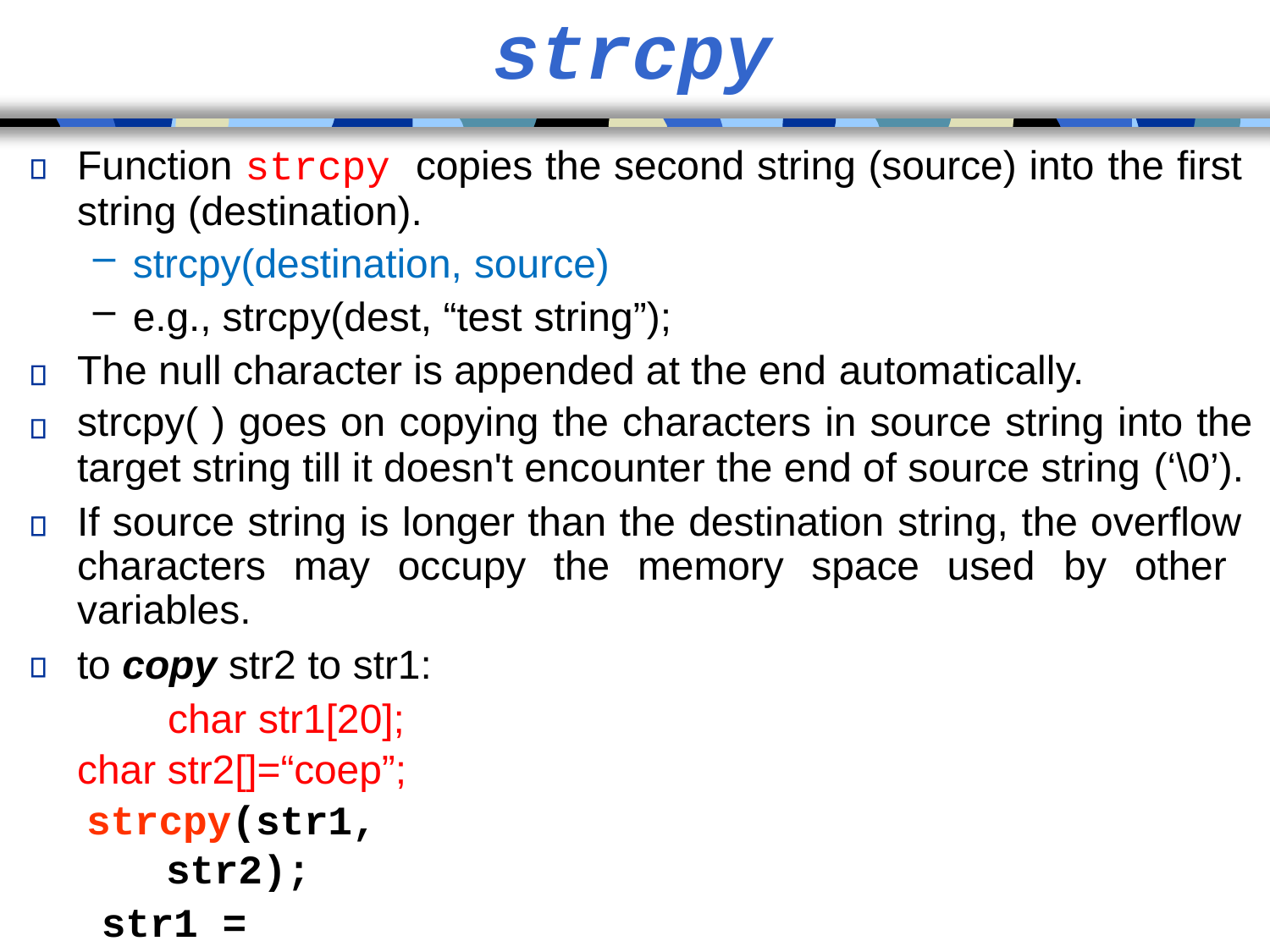

# strcpy
Function strcpy copies the second string (source) into the first  string (destination).
strcpy(destination, source)
e.g., strcpy(dest, “test string”);
The null character is appended at the end automatically.
strcpy( ) goes on copying the characters in source string into the
target string till it doesn't encounter the end of source string (‘\0’).
If source string is longer than the destination string, the overflow  characters may occupy the memory space used by other  variables.
to copy str2 to str1:  char str1[20];
char str2[]=“coep”;
strcpy(str1, str2);
str1 = str2; /* Will NOT work!! */